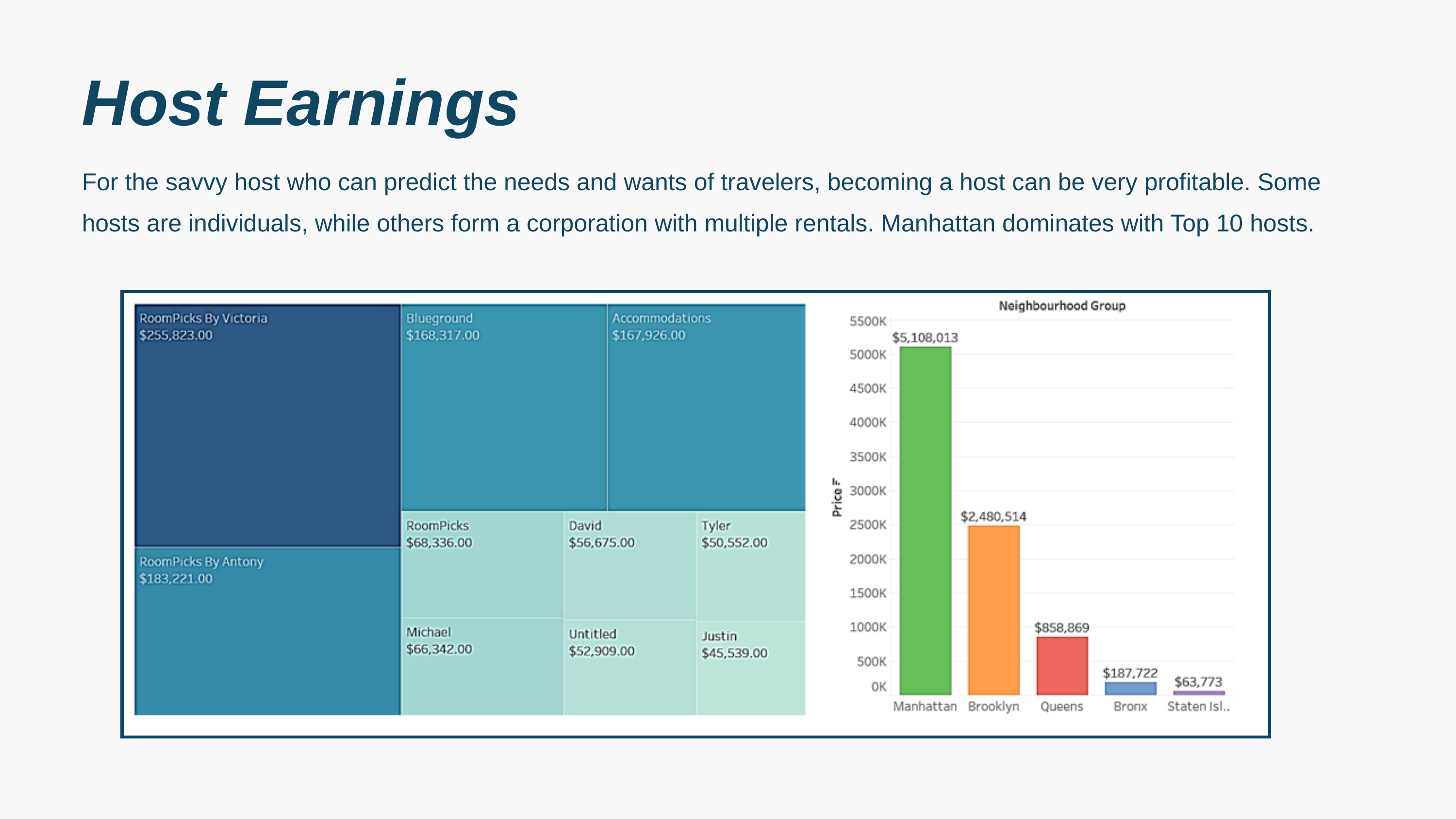

Host Earnings
For the savvy host who can predict the needs and wants of travelers, becoming a host can be very profitable. Some hosts are individuals, while others form a corporation with multiple rentals. Manhattan dominates with Top 10 hosts.